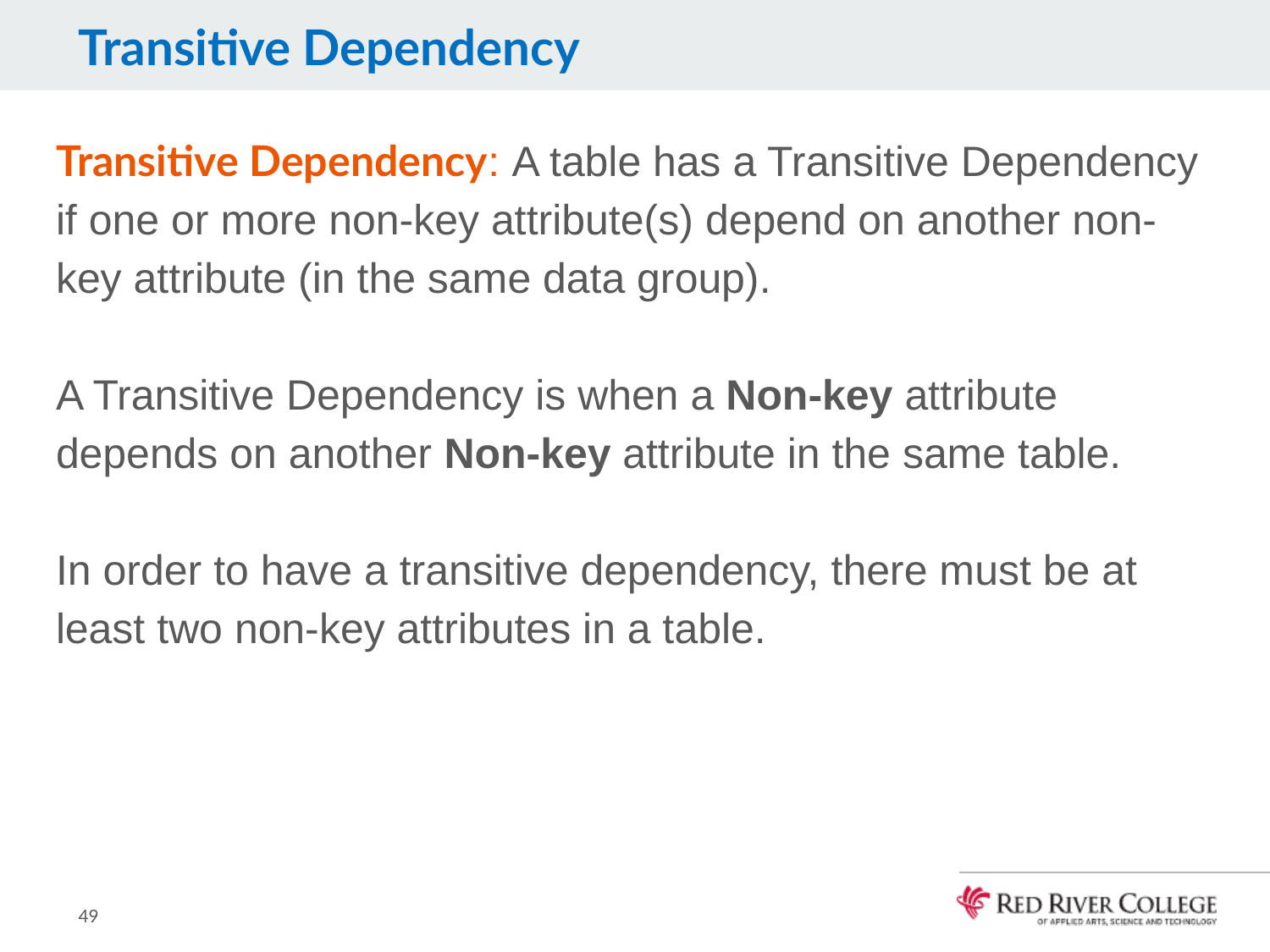

# Transitive Dependency
Transitive Dependency: A table has a Transitive Dependency if one or more non-key attribute(s) depend on another non-key attribute (in the same data group).

A Transitive Dependency is when a Non-key attribute depends on another Non-key attribute in the same table.

In order to have a transitive dependency, there must be at least two non-key attributes in a table.
49